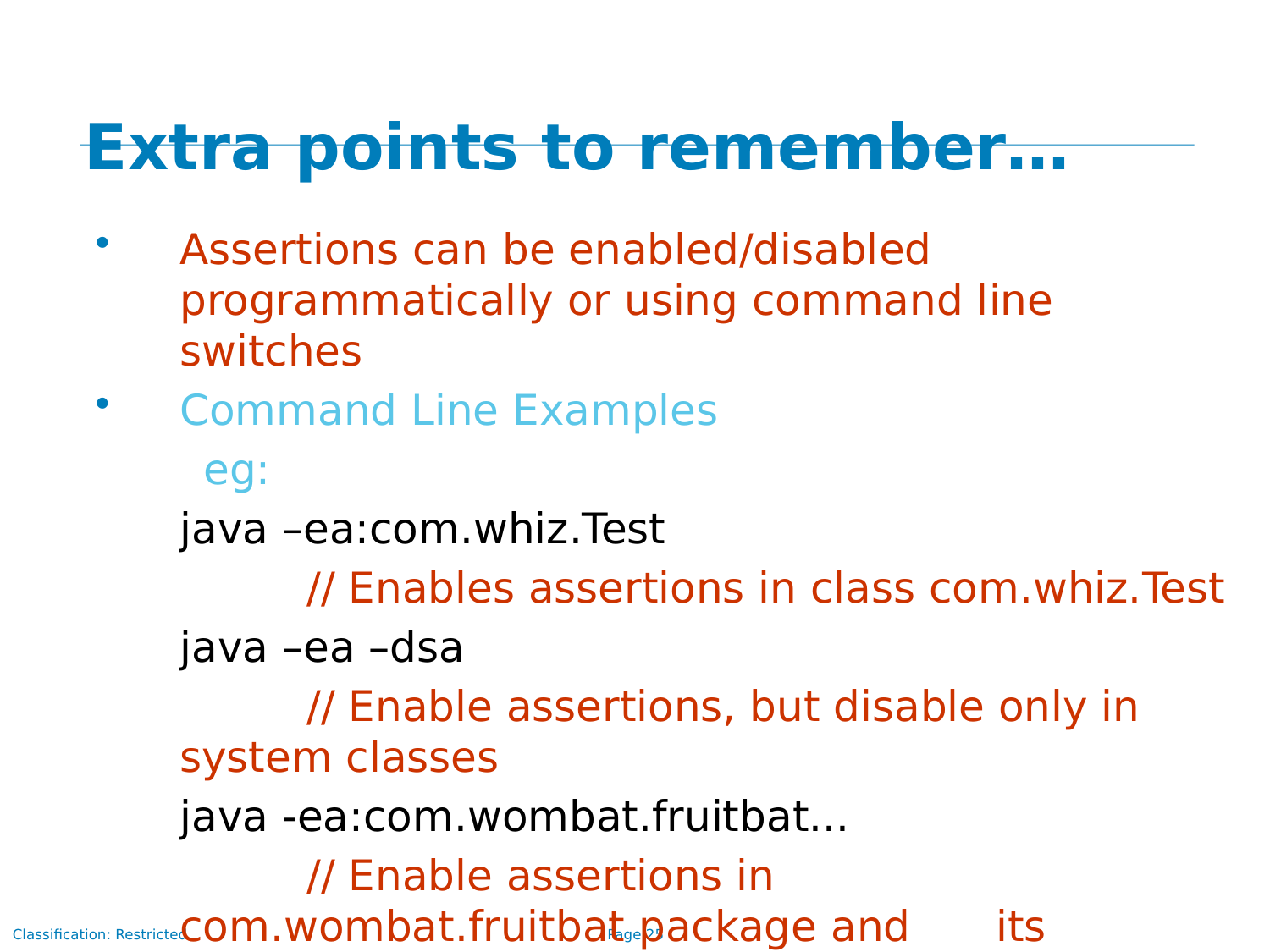

# Extra points to remember…
Assertions can be enabled/disabled programmatically or using command line switches
Command Line Examples
        eg:
	java –ea:com.whiz.Test
		// Enables assertions in class com.whiz.Test
	java –ea –dsa
		// Enable assertions, but disable only in system classes
	java -ea:com.wombat.fruitbat...
		// Enable assertions in com.wombat.fruitbat package and 	    its subpackages